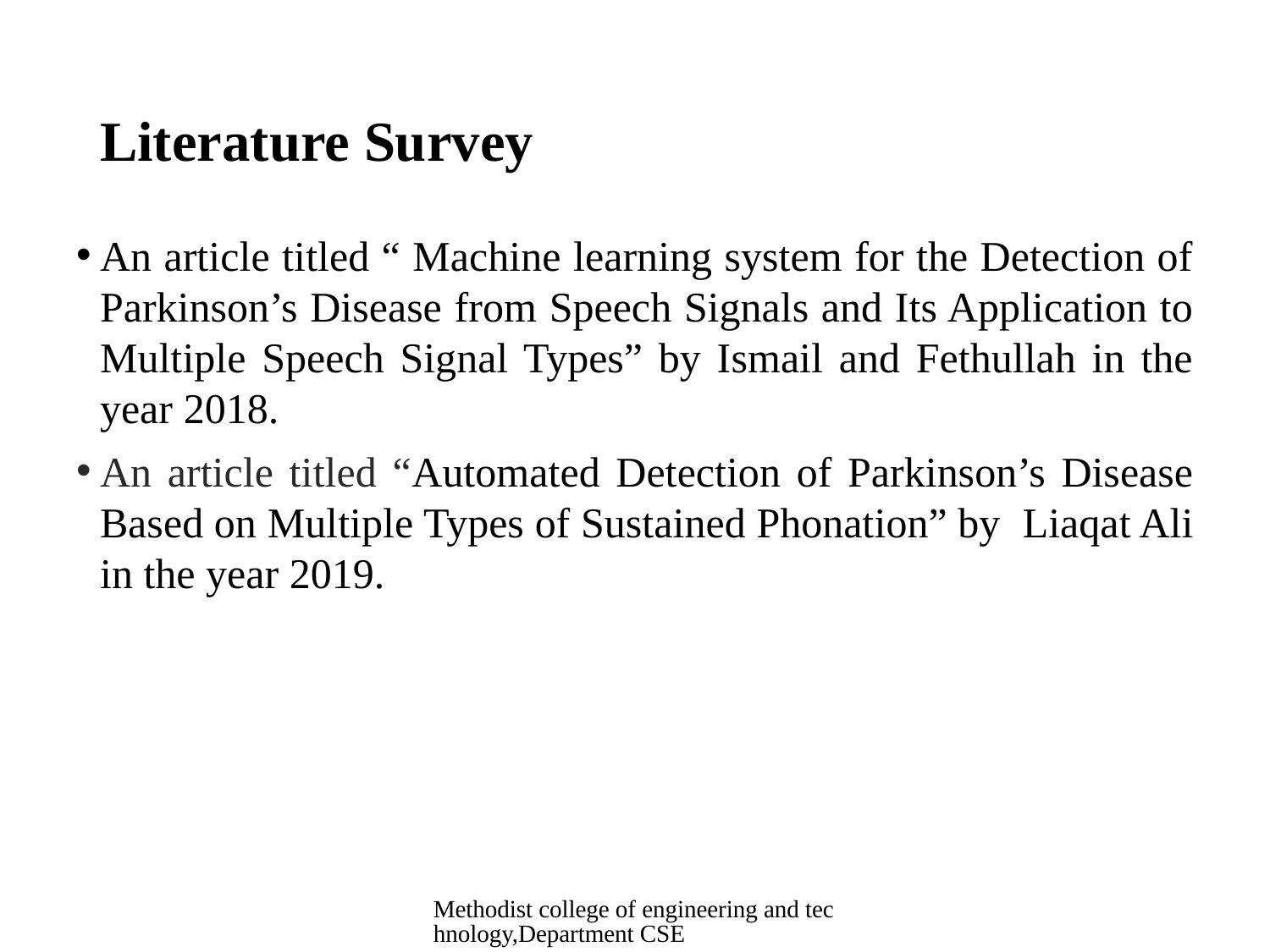

# Literature Survey
An article titled “ Machine learning system for the Detection of Parkinson’s Disease from Speech Signals and Its Application to Multiple Speech Signal Types” by Ismail and Fethullah in the year 2018.
An article titled “Automated Detection of Parkinson’s Disease Based on Multiple Types of Sustained Phonation” by  Liaqat Ali in the year 2019.

Methodist college of engineering and technology,Department CSE